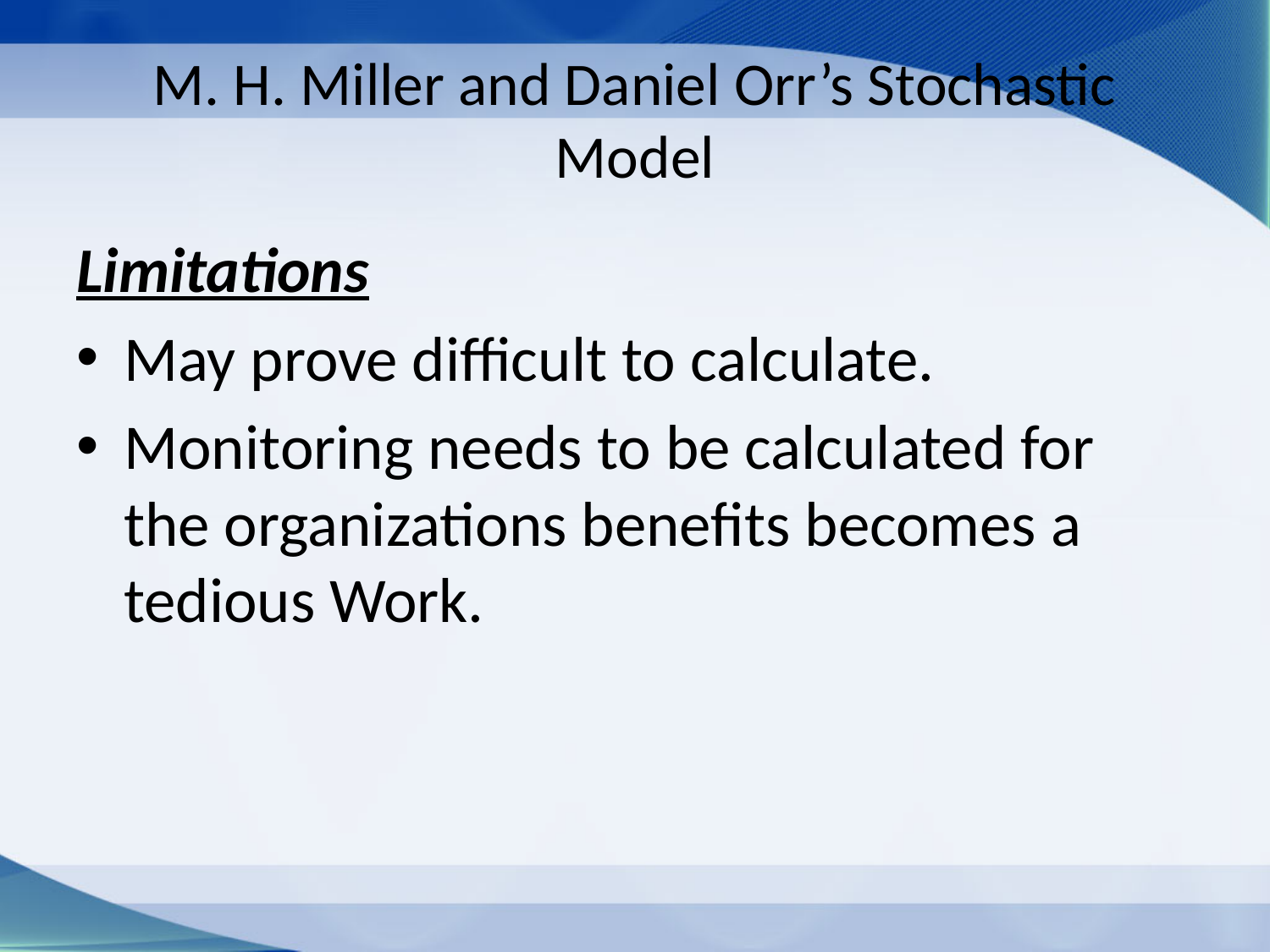

# M. H. Miller and Daniel Orr’s Stochastic Model
Limitations
May prove difficult to calculate.
Monitoring needs to be calculated for the organizations benefits becomes a tedious Work.